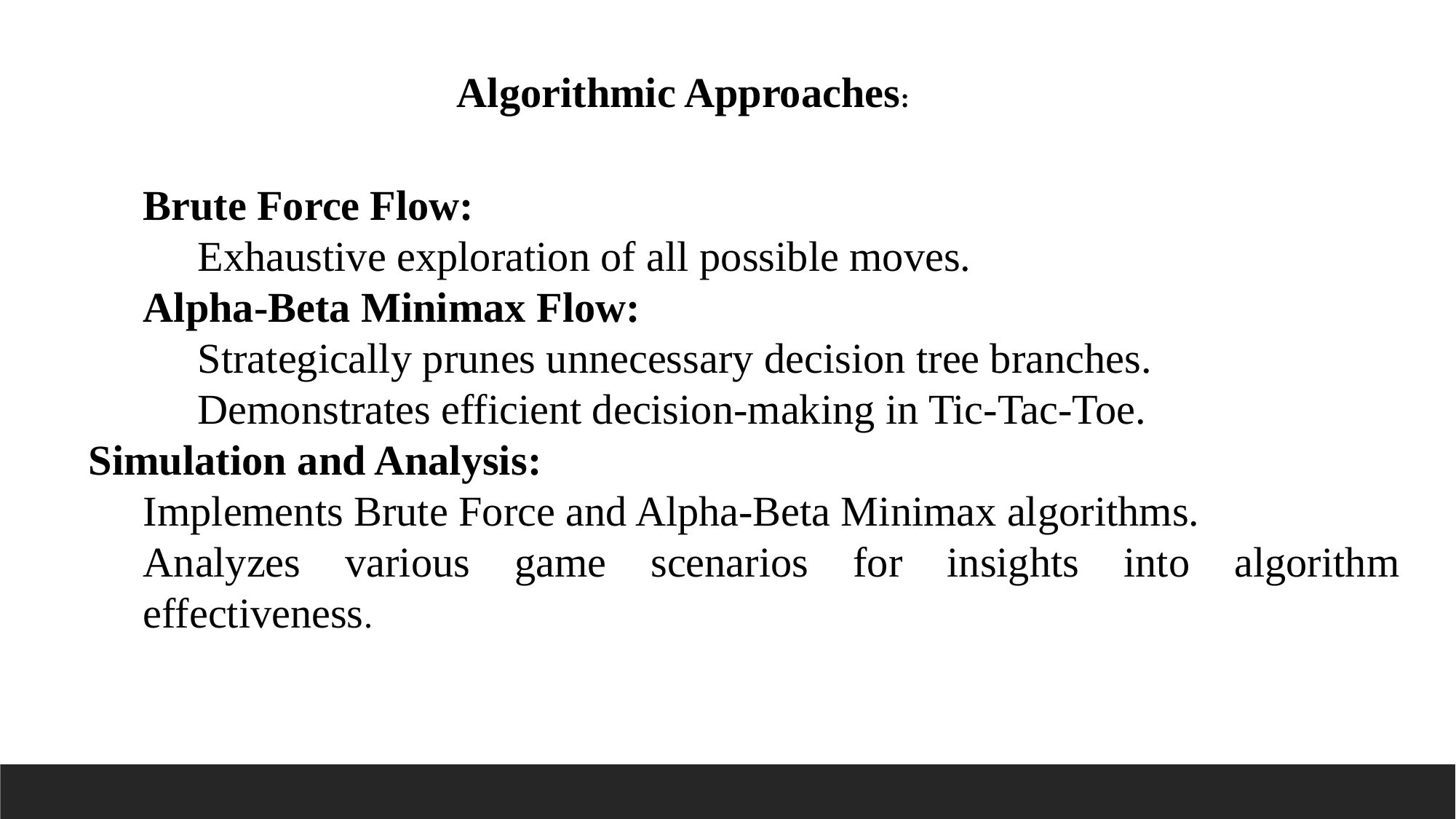

Algorithmic Approaches:
Brute Force Flow:
Exhaustive exploration of all possible moves.
Alpha-Beta Minimax Flow:
Strategically prunes unnecessary decision tree branches.
Demonstrates efficient decision-making in Tic-Tac-Toe.
Simulation and Analysis:
Implements Brute Force and Alpha-Beta Minimax algorithms.
Analyzes various game scenarios for insights into algorithm effectiveness.